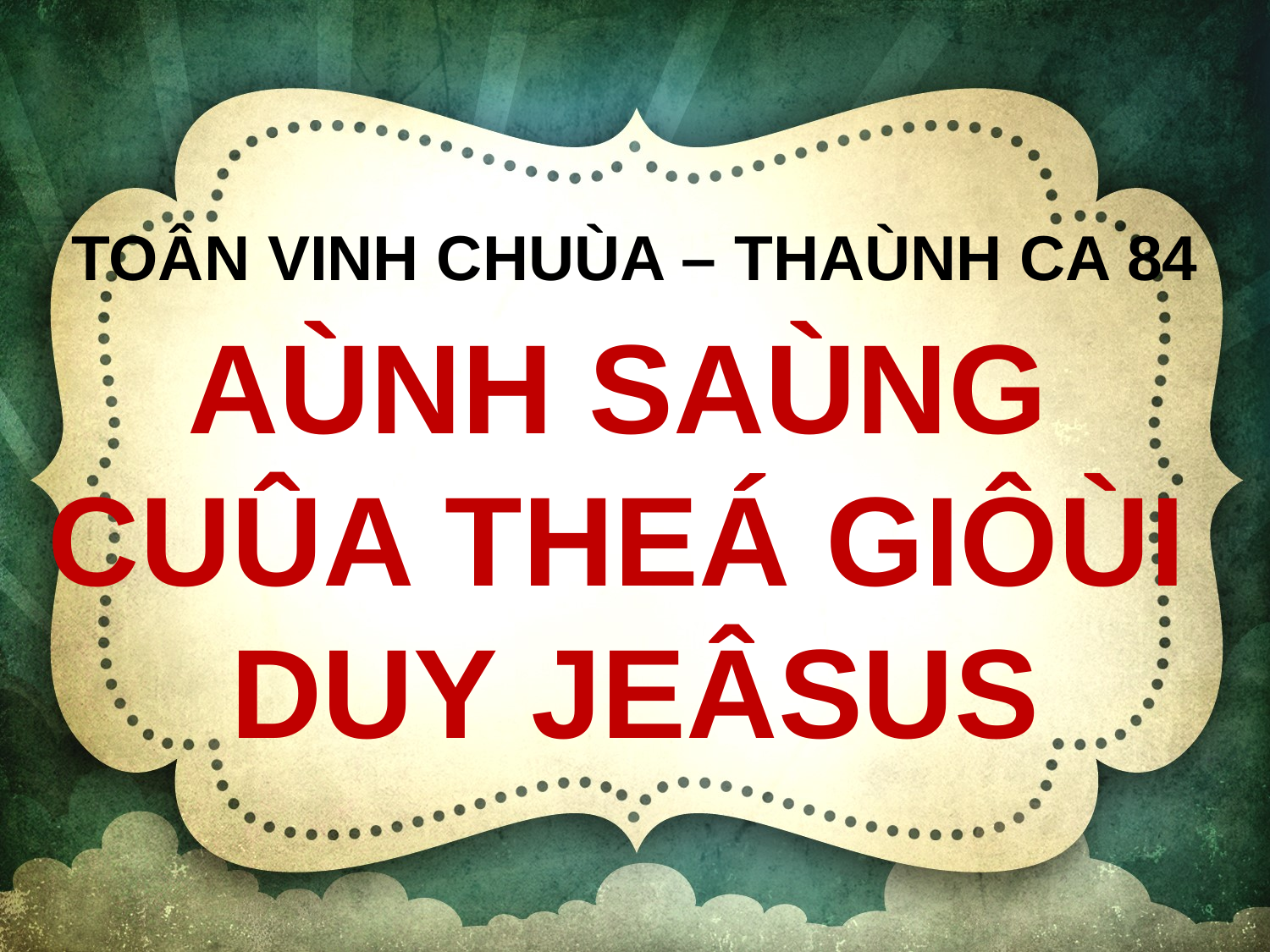

TOÂN VINH CHUÙA – THAÙNH CA 84
AÙNH SAÙNG
CUÛA THEÁ GIÔÙI
DUY JEÂSUS